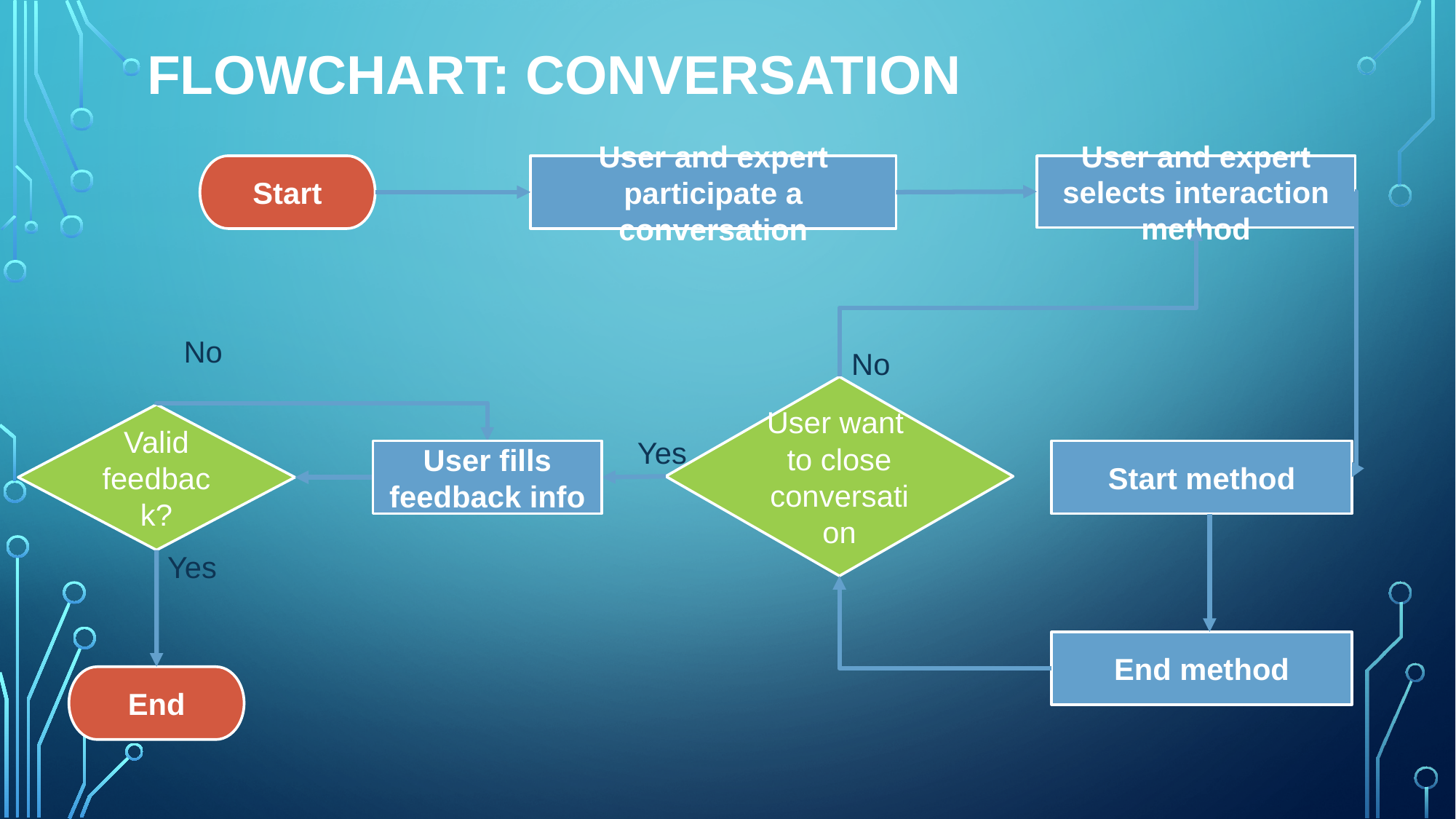

# Flowchart: Conversation
Start
User and expert participate a conversation
User and expert selects interaction method
No
No
User want
to close conversation
Valid feedback?
Yes
User fills feedback info
Start method
Yes
End method
End